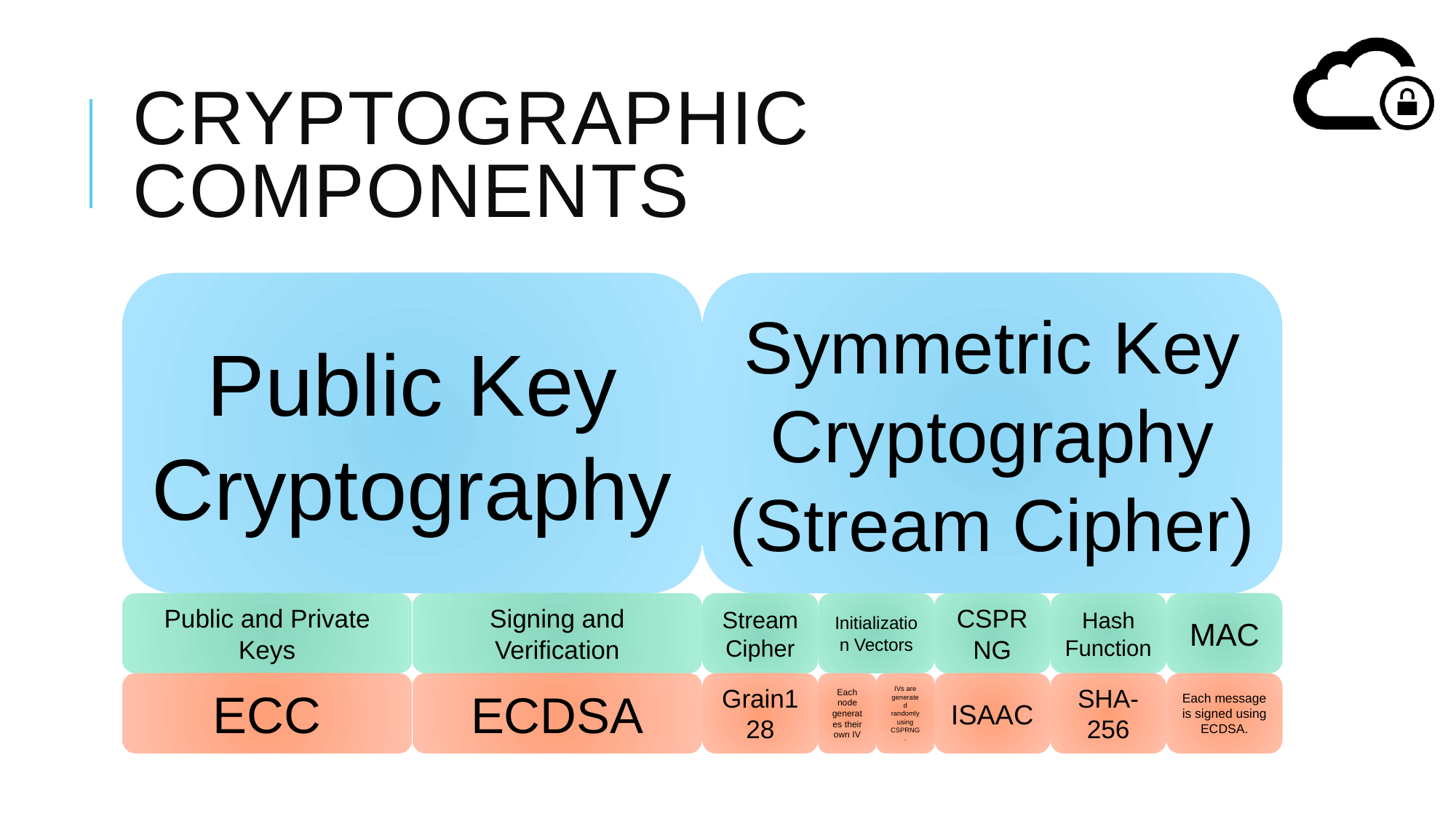

# Cryptographic Components
ECC
ECDSA
Stream Cipher
Initialization Vectors
Each node generates their own IV
IVs are generated randomly using CSPRNG.
CSPRNG
Hash Function
MAC
Each message is signed using ECDSA.
Public Key Cryptography
SHA-256
ISAAC
Grain128
Signing and Verification
Public and Private Keys